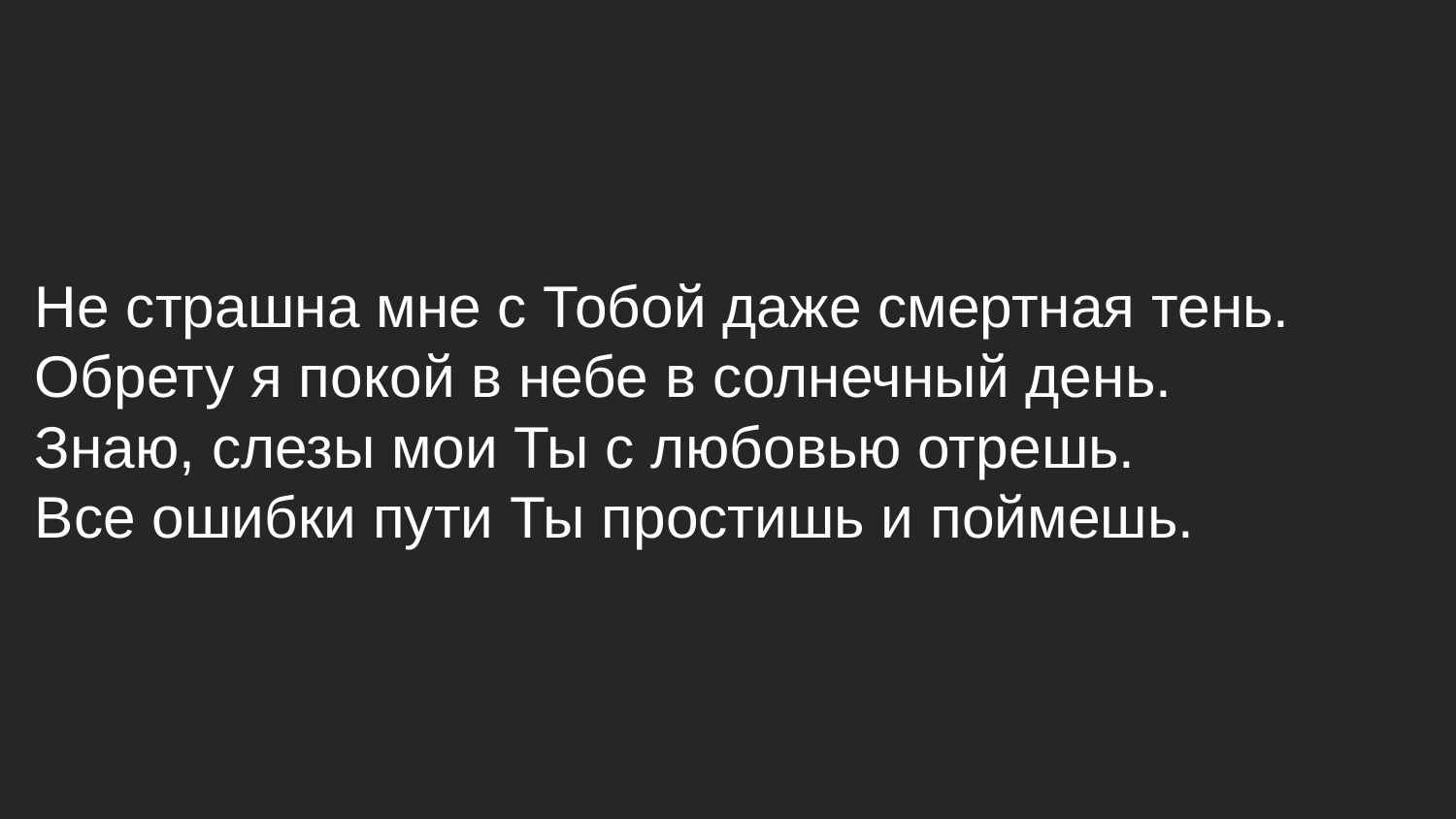

Не страшна мне с Тобой даже смертная тень. Обрету я покой в небе в солнечный день.
Знаю, слезы мои Ты с любовью отрешь.
Все ошибки пути Ты простишь и поймешь.